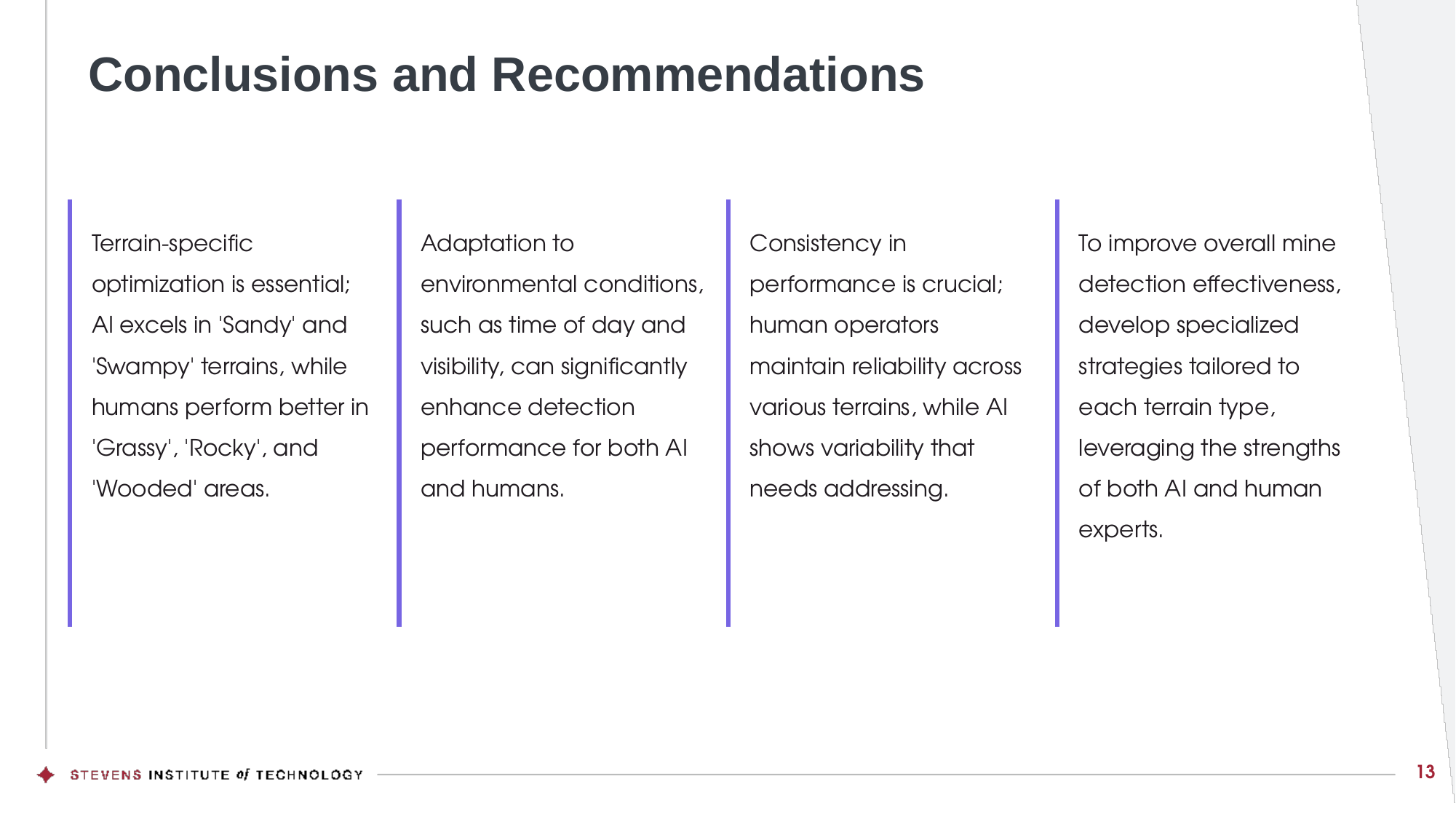

# Conclusions and Recommendations
Terrain-specific optimization is essential; AI excels in 'Sandy' and 'Swampy' terrains, while humans perform better in 'Grassy', 'Rocky', and 'Wooded' areas.
Adaptation to environmental conditions, such as time of day and visibility, can significantly enhance detection performance for both AI and humans.
Consistency in performance is crucial; human operators maintain reliability across various terrains, while AI shows variability that needs addressing.
To improve overall mine detection effectiveness, develop specialized strategies tailored to each terrain type, leveraging the strengths of both AI and human experts.
13